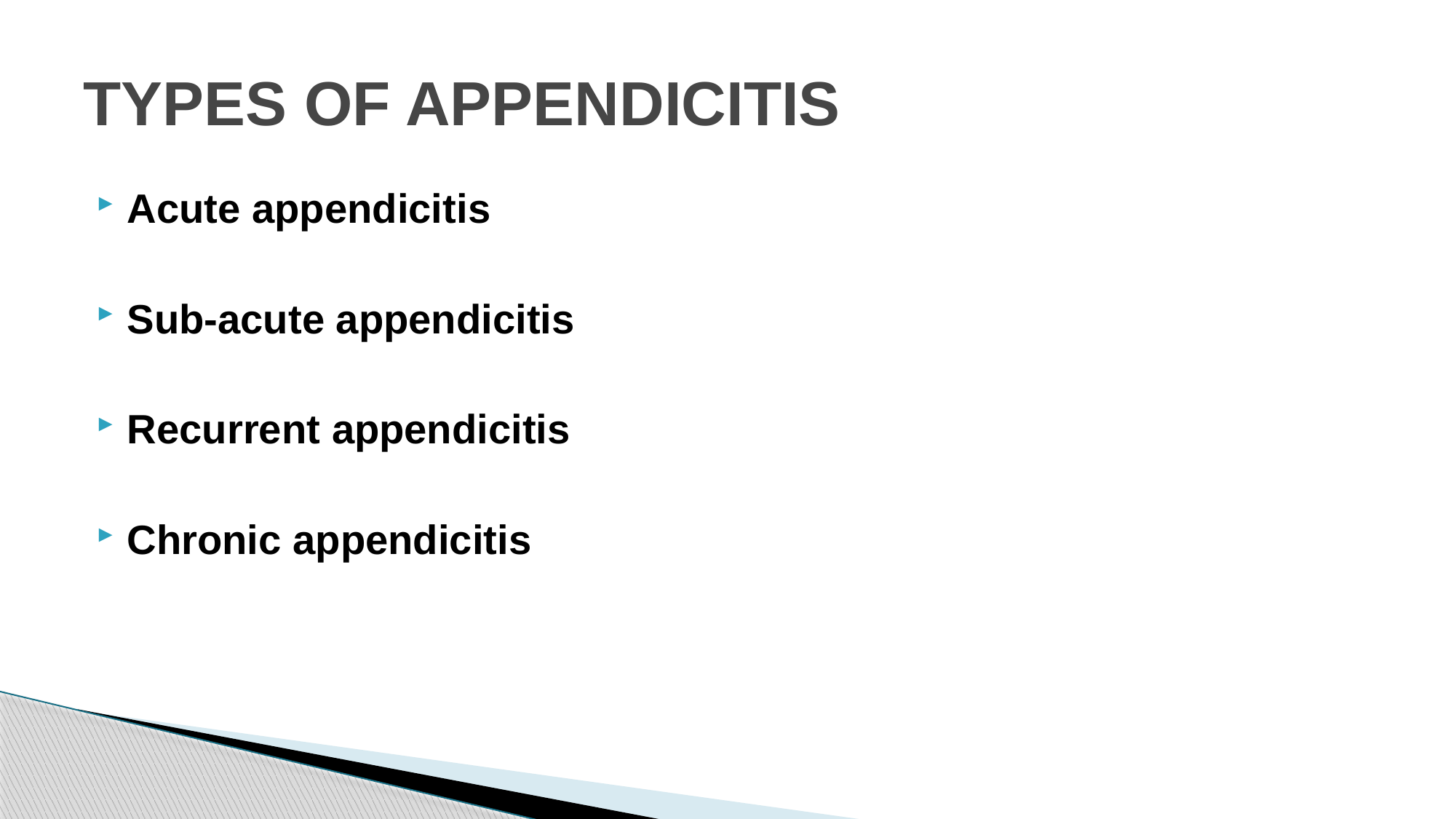

# TYPES OF APPENDICITIS
Acute appendicitis

Sub-acute appendicitis

Recurrent appendicitis

Chronic appendicitis